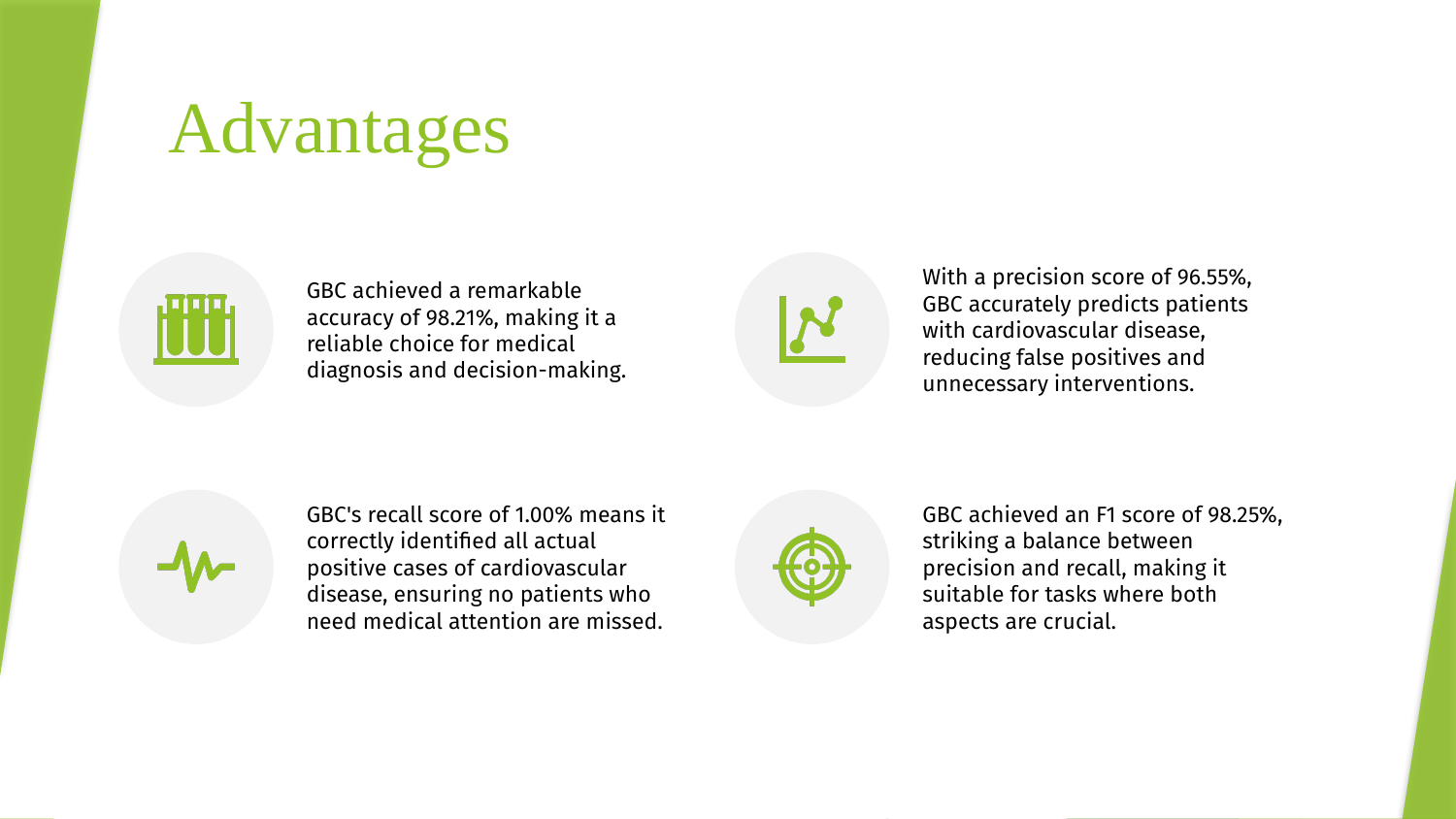

# Advantages
GBC achieved a remarkable accuracy of 98.21%, making it a reliable choice for medical diagnosis and decision-making.
With a precision score of 96.55%, GBC accurately predicts patients with cardiovascular disease, reducing false positives and unnecessary interventions.
GBC's recall score of 1.00% means it correctly identified all actual positive cases of cardiovascular disease, ensuring no patients who need medical attention are missed.
GBC achieved an F1 score of 98.25%, striking a balance between precision and recall, making it suitable for tasks where both aspects are crucial.